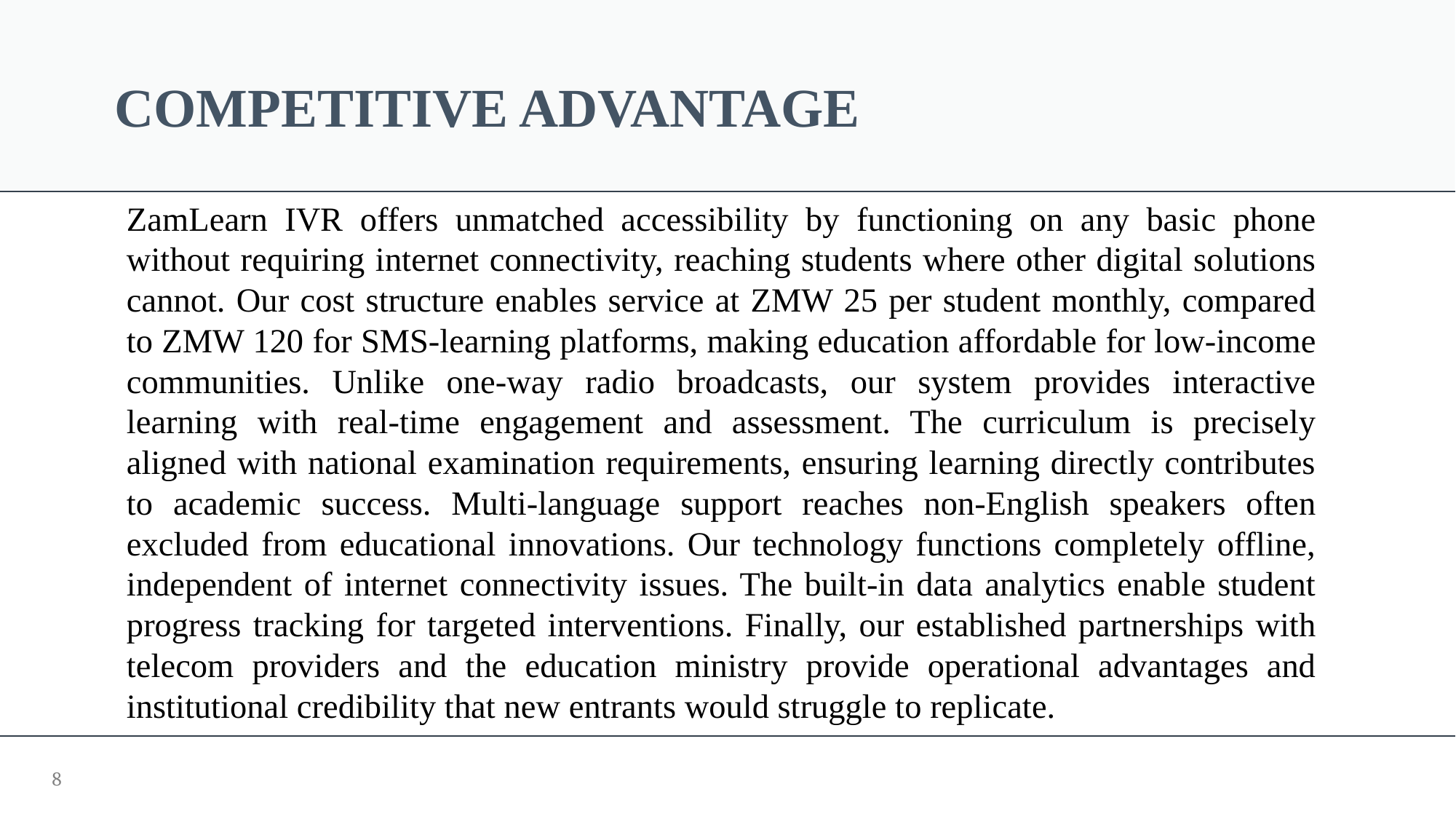

# COMPETITIVE ADVANTAGE
ZamLearn IVR offers unmatched accessibility by functioning on any basic phone without requiring internet connectivity, reaching students where other digital solutions cannot. Our cost structure enables service at ZMW 25 per student monthly, compared to ZMW 120 for SMS-learning platforms, making education affordable for low-income communities. Unlike one-way radio broadcasts, our system provides interactive learning with real-time engagement and assessment. The curriculum is precisely aligned with national examination requirements, ensuring learning directly contributes to academic success. Multi-language support reaches non-English speakers often excluded from educational innovations. Our technology functions completely offline, independent of internet connectivity issues. The built-in data analytics enable student progress tracking for targeted interventions. Finally, our established partnerships with telecom providers and the education ministry provide operational advantages and institutional credibility that new entrants would struggle to replicate.
8